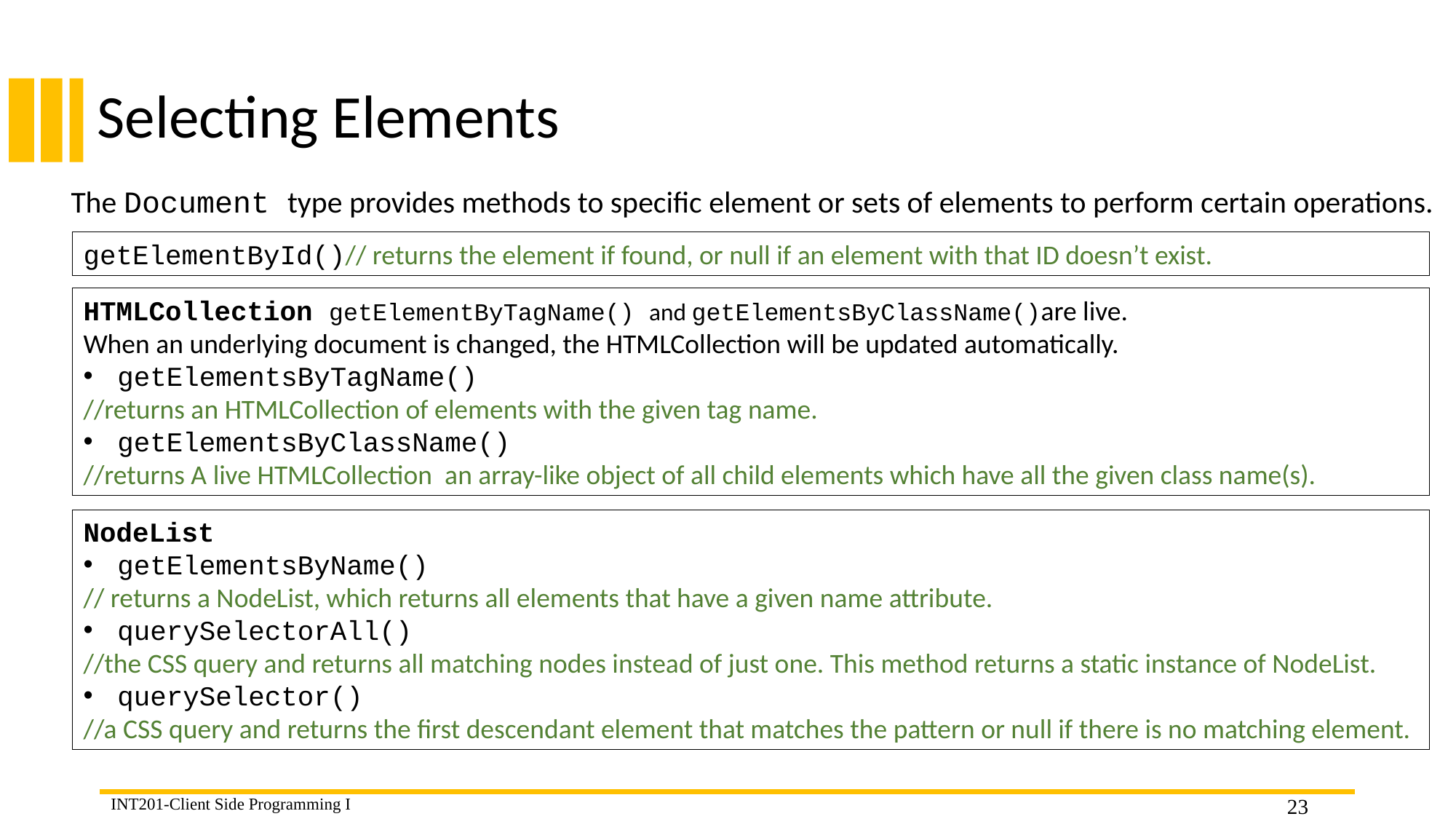

# Selecting Elements
The Document type provides methods to specific element or sets of elements to perform certain operations.

getElementById()// returns the element if found, or null if an element with that ID doesn’t exist.
HTMLCollection getElementByTagName() and getElementsByClassName()are live.
When an underlying document is changed, the HTMLCollection will be updated automatically.
getElementsByTagName()
//returns an HTMLCollection of elements with the given tag name.
getElementsByClassName()
//returns A live HTMLCollection  an array-like object of all child elements which have all the given class name(s).
NodeList
getElementsByName()
// returns a NodeList, which returns all elements that have a given name attribute.
querySelectorAll()
//the CSS query and returns all matching nodes instead of just one. This method returns a static instance of NodeList.
querySelector()
//a CSS query and returns the first descendant element that matches the pattern or null if there is no matching element.